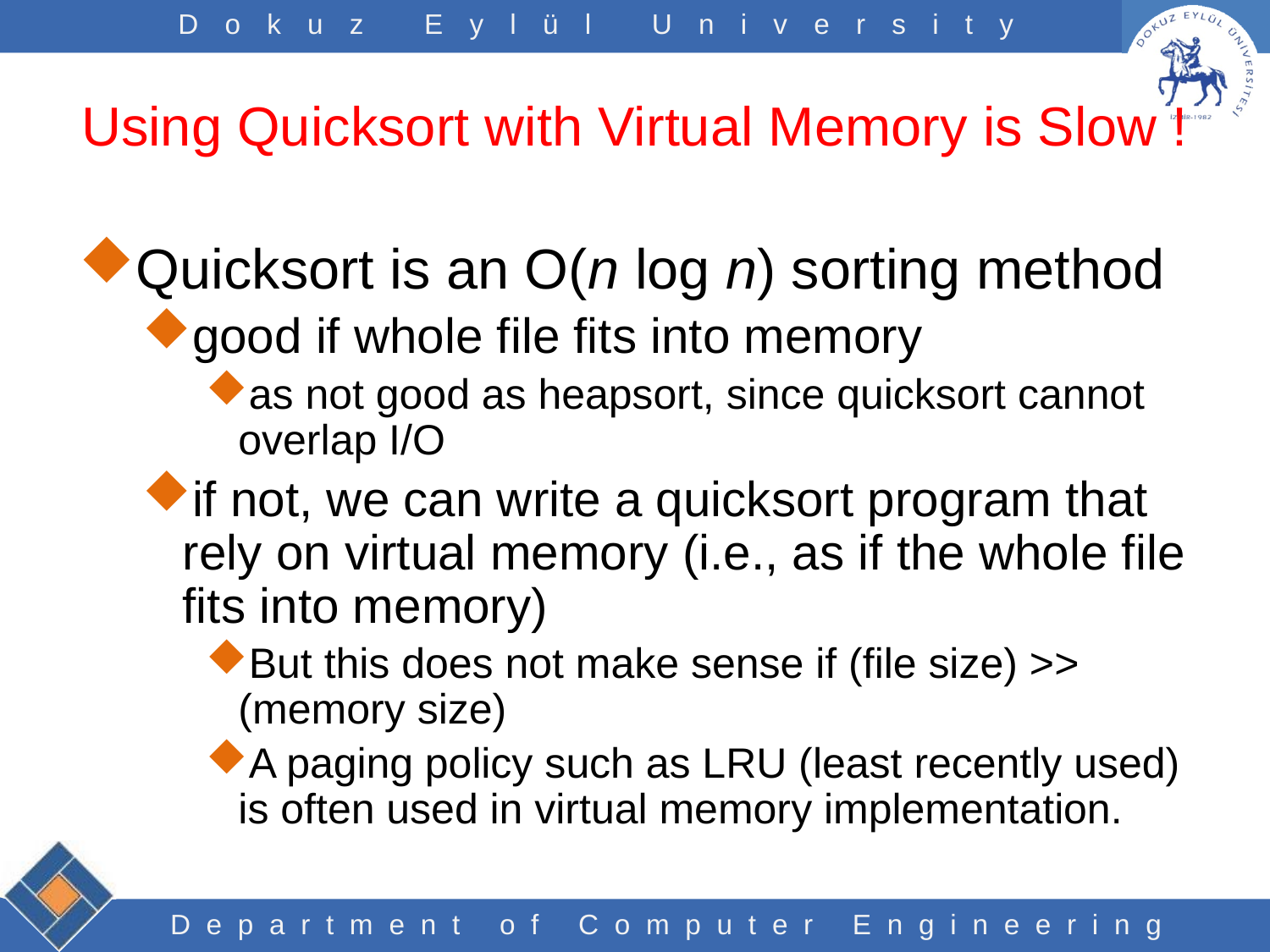

# Using Quicksort with Virtual Memory is Slow !
Quicksort is an O(n log n) sorting method
good if whole file fits into memory
as not good as heapsort, since quicksort cannot overlap I/O
if not, we can write a quicksort program that rely on virtual memory (i.e., as if the whole file fits into memory)
But this does not make sense if (file size) >> (memory size)
A paging policy such as LRU (least recently used) is often used in virtual memory implementation.